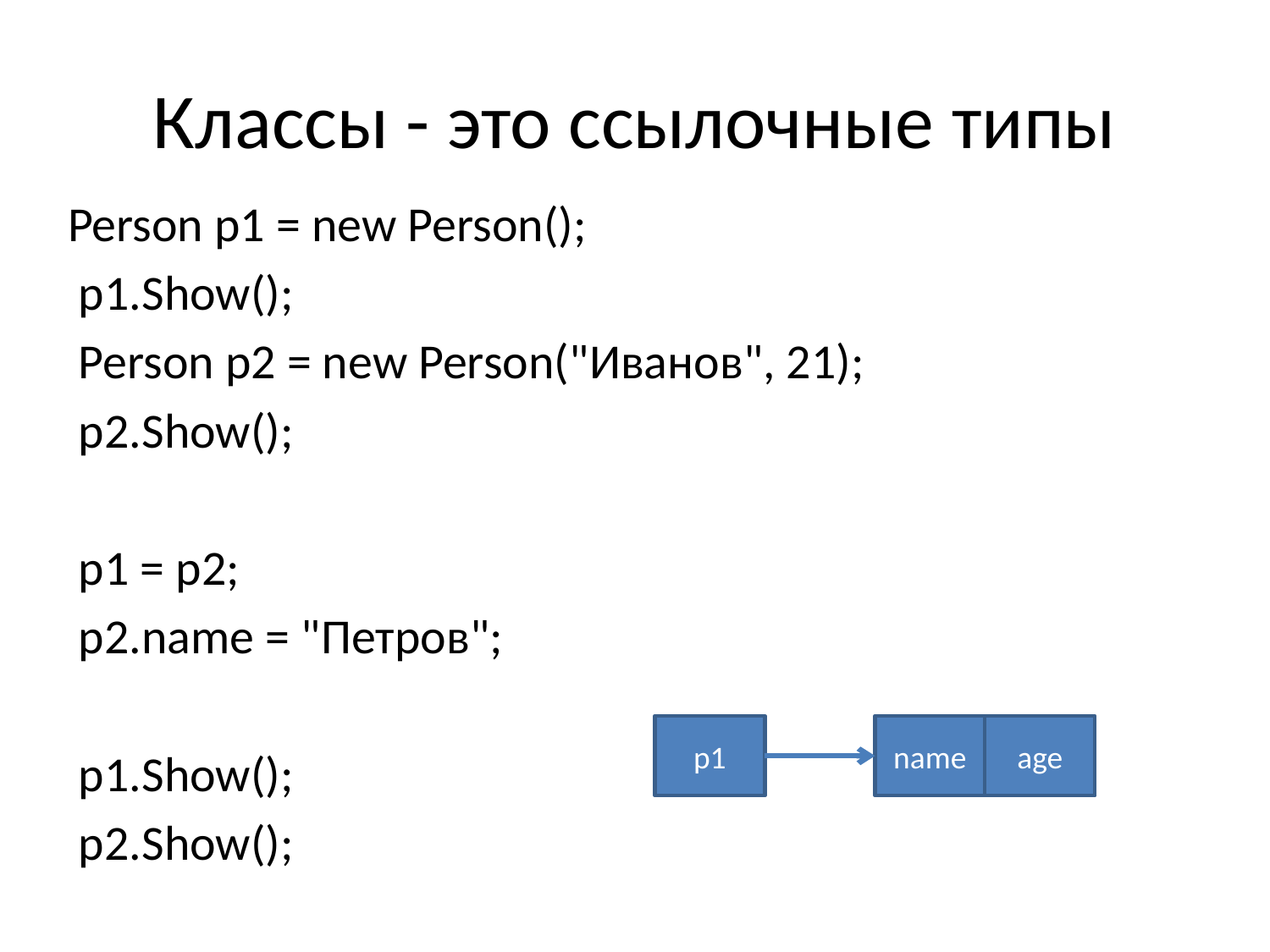

# Классы - это ссылочные типы
Person p1 = new Person();
 p1.Show();
 Person p2 = new Person("Иванов", 21);
 p2.Show();

 p1 = p2;
 p2.name = "Петров";

 p1.Show();
 p2.Show();

р1
name
age